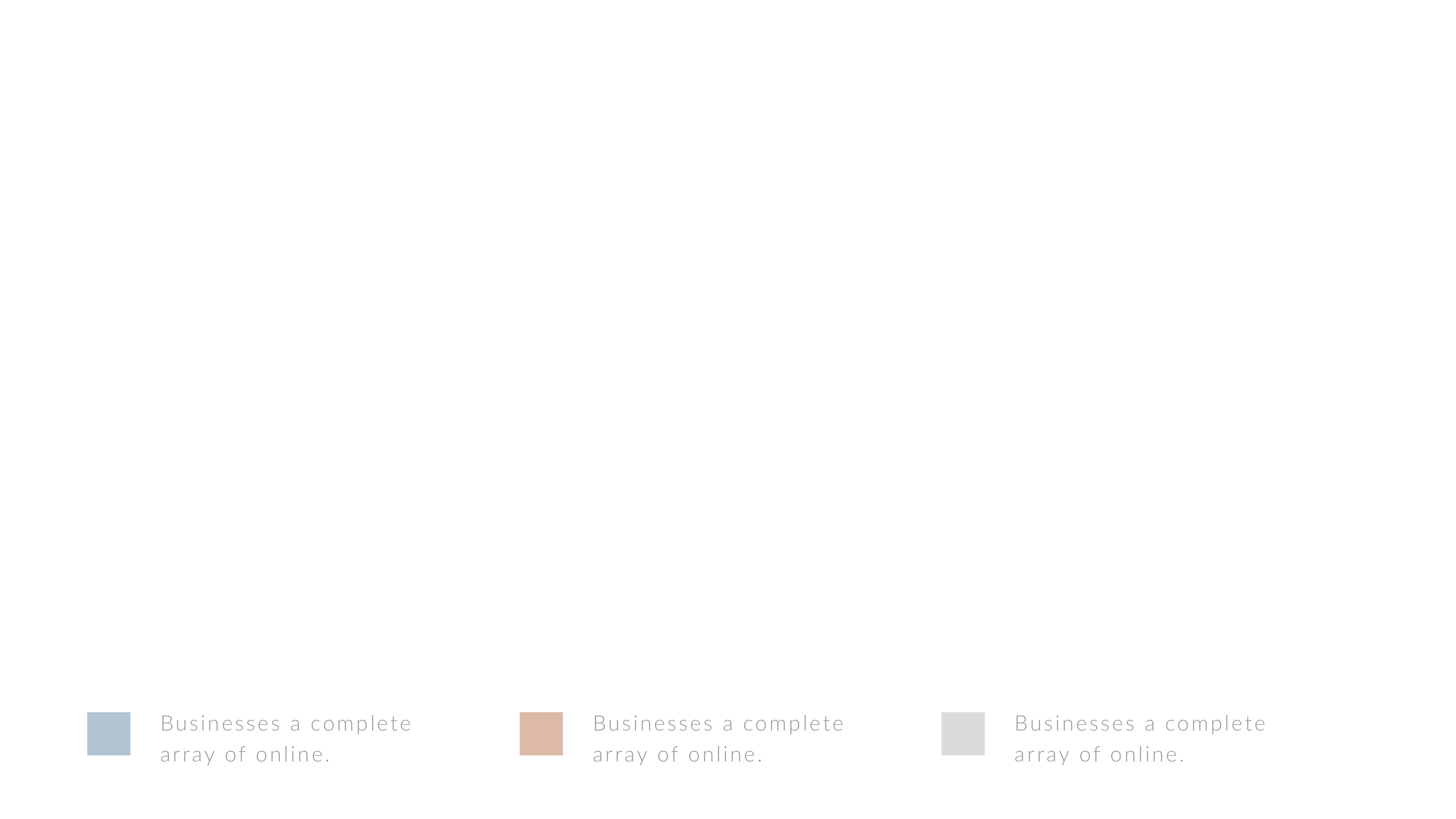

Businesses a complete array of online.

Businesses a complete array of online.

Businesses a complete array of online.